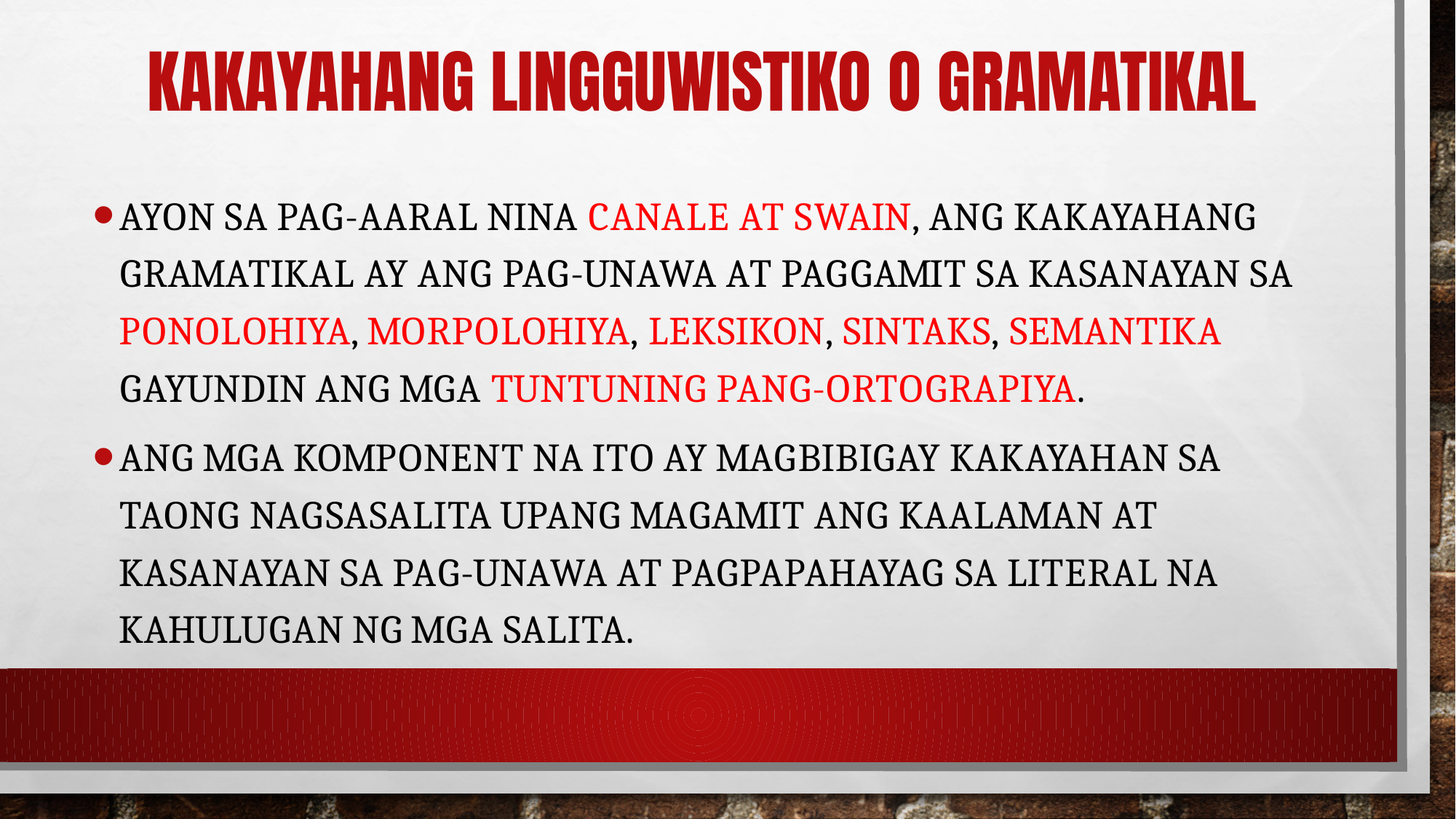

# Kakayahang lingguwistiko o gramatikal
Ayon sa pag-aaral nina canale at swain, ang kakayahang gramatikal ay ang pag-unawa at paggamit sa kasanayan sa ponolohiya, morpolohiya, LEKSIKON, sintaks, semantika gayundin ang mga tuntuning pang-ortograpiya.
Ang mga komponent na ito ay magbibigay kakayahan sa taong nagsasalita upang magamit ang kaalaman at kasanayan sa pag-unawa at pagpapahayag sa literal na kahulugan ng mga salita.